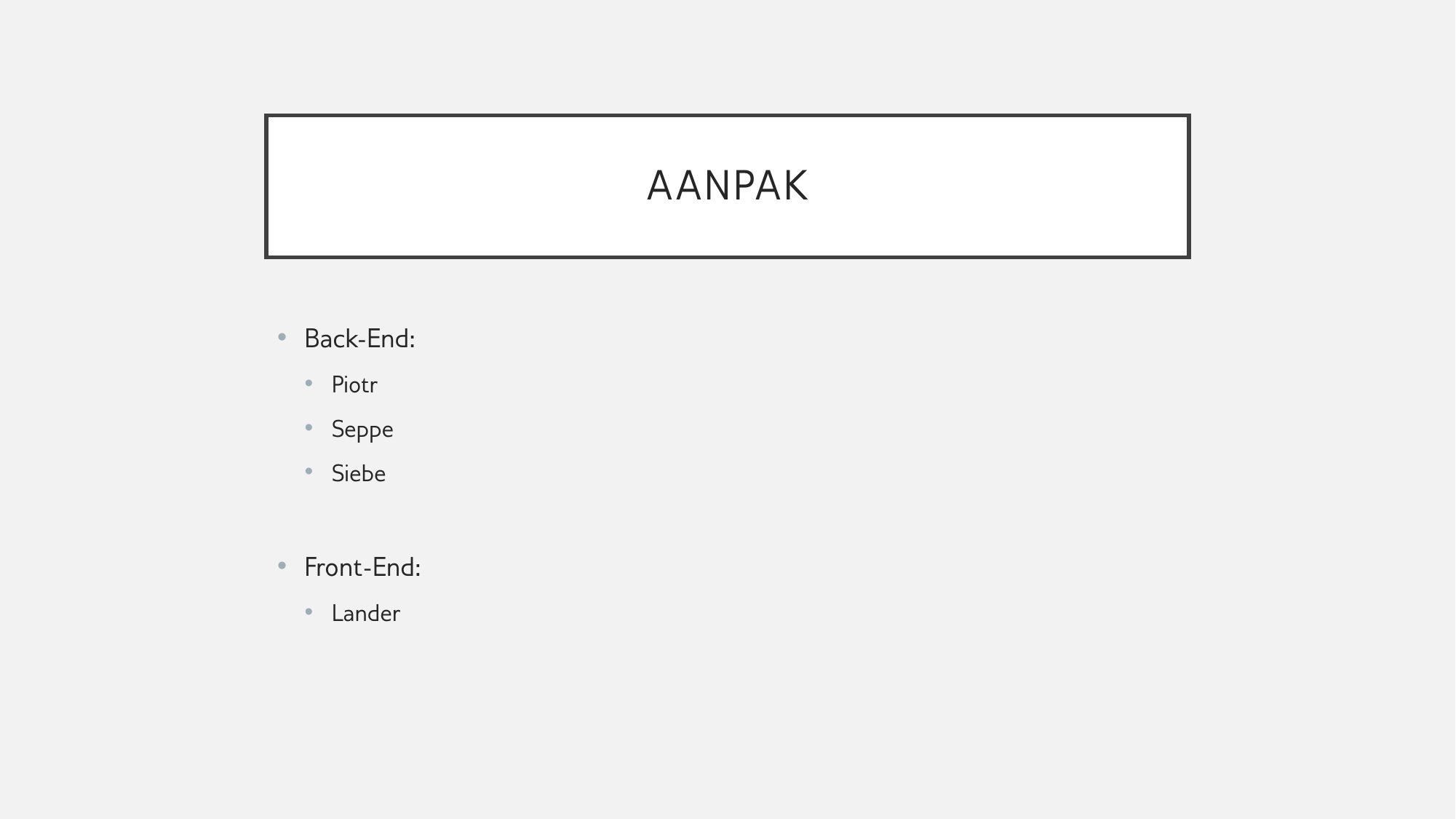

# Aanpak
Back-End:
Piotr
Seppe
Siebe

Front-End:
Lander